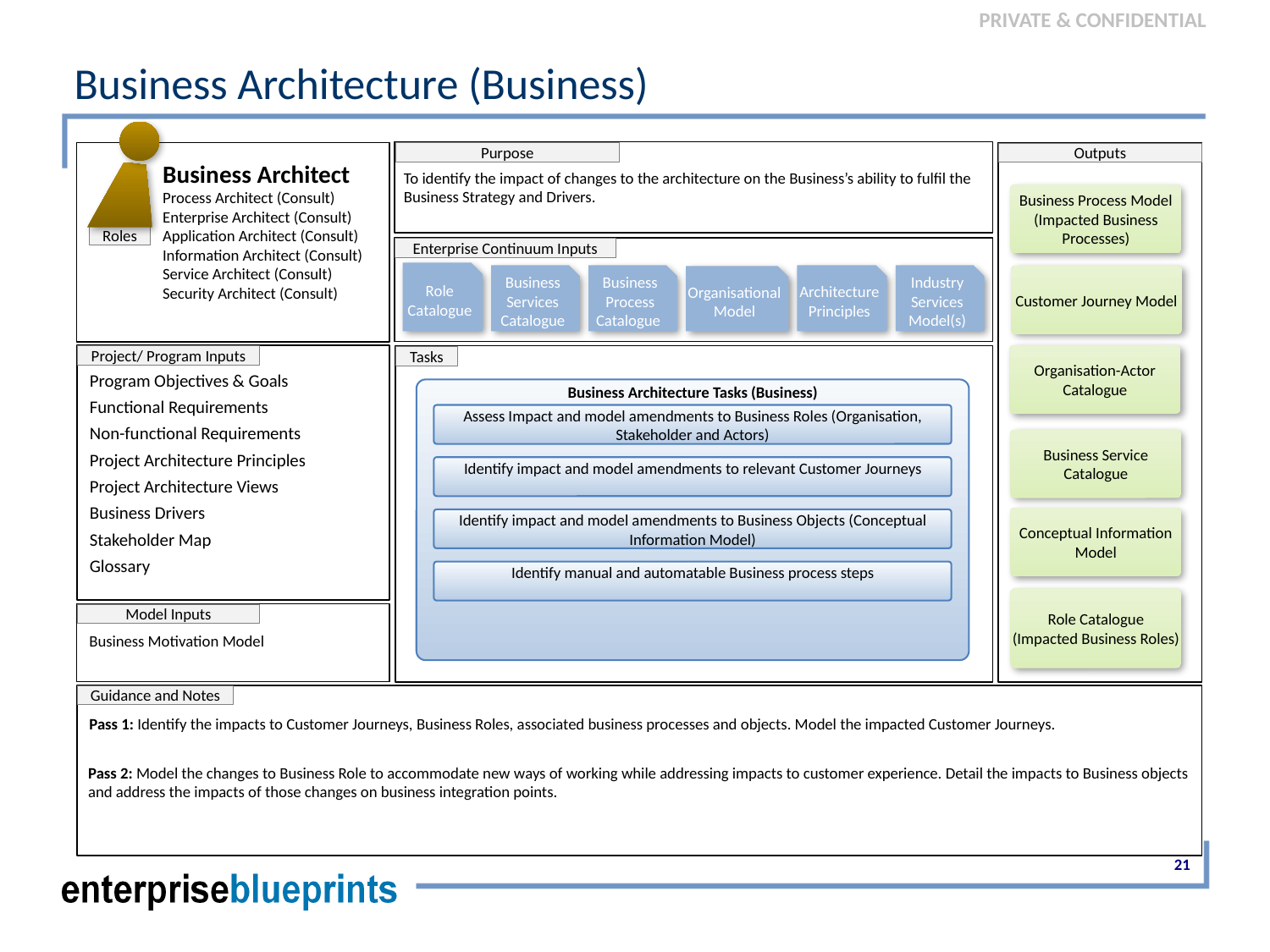

# Business Architecture (Business)

Purpose
Outputs
Business Architect
Process Architect (Consult)
Enterprise Architect (Consult)
Application Architect (Consult)
Information Architect (Consult)
Service Architect (Consult)
Security Architect (Consult)

To identify the impact of changes to the architecture on the Business’s ability to fulfil the Business Strategy and Drivers.
Business Process Model
(Impacted Business Processes)
Roles

Enterprise Continuum Inputs
Role Catalogue
Business Services Catalogue
Business Process Catalogue
Architecture Principles
Industry
Services
Model(s)
Customer Journey Model
Organisational Model

Program Objectives & Goals
Functional Requirements
Non-functional Requirements
Project Architecture Principles
Project Architecture Views
Business Drivers
Stakeholder Map
Glossary

Organisation-Actor Catalogue
Project/ Program Inputs

Tasks
Business Architecture Tasks (Business)
Assess Impact and model amendments to Business Roles (Organisation, Stakeholder and Actors)
Business Service Catalogue
Identify impact and model amendments to relevant Customer Journeys
Conceptual Information Model
Identify impact and model amendments to Business Objects (Conceptual Information Model)
Identify manual and automatable Business process steps
Role Catalogue
(Impacted Business Roles)

Business Motivation Model
Model Inputs

Guidance and Notes
Pass 1: Identify the impacts to Customer Journeys, Business Roles, associated business processes and objects. Model the impacted Customer Journeys.
Pass 2: Model the changes to Business Role to accommodate new ways of working while addressing impacts to customer experience. Detail the impacts to Business objects and address the impacts of those changes on business integration points.
21